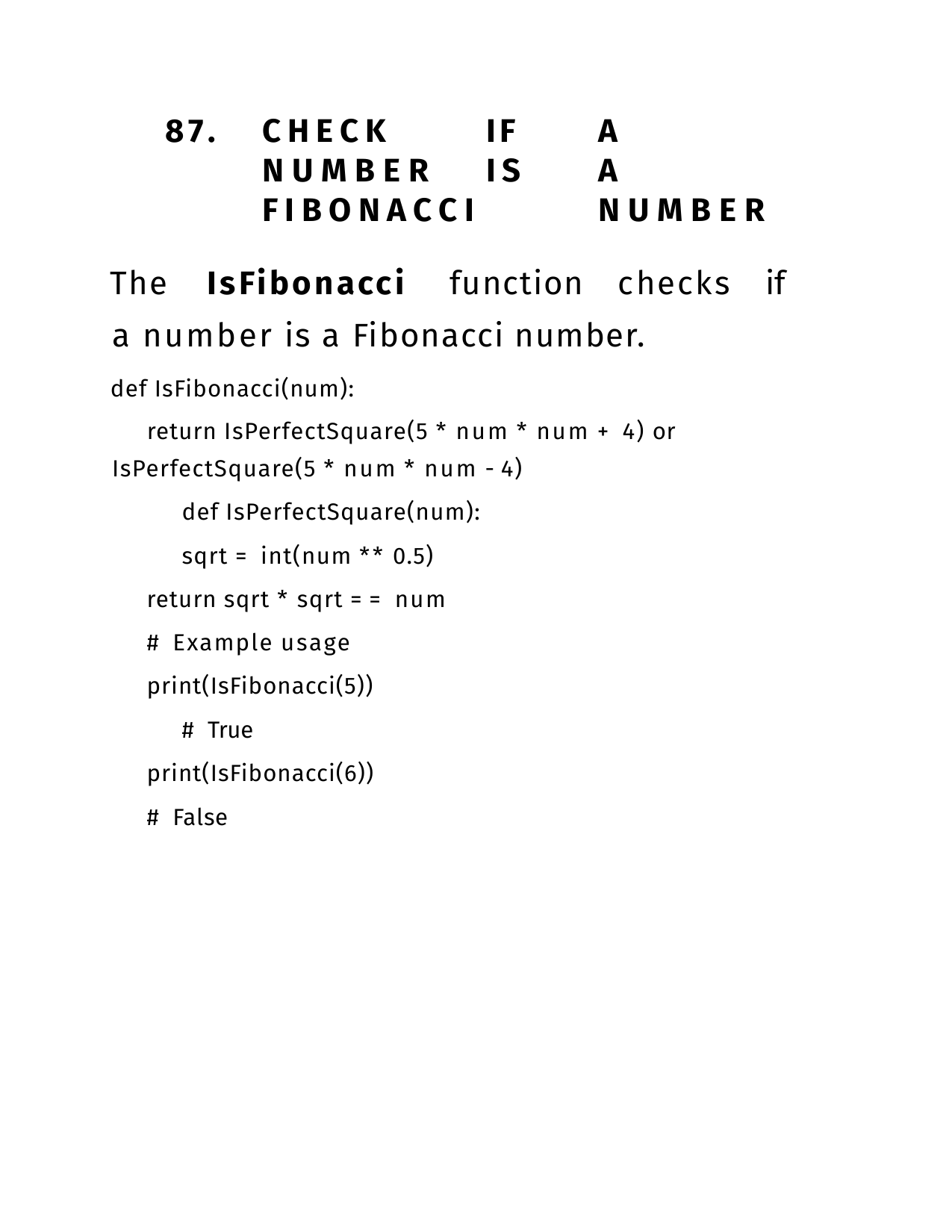

87.	CHECK	IF	A	NUMBER	IS	A FIBONACCI		NUMBER
The	IsFibonacci	function	checks	if	a number is a Fibonacci number.
def IsFibonacci(num):
return IsPerfectSquare(5 * num * num + 4) or IsPerfectSquare(5 * num * num - 4)
def IsPerfectSquare(num):
sqrt = int(num ** 0.5) return sqrt * sqrt == num # Example usage print(IsFibonacci(5))
# True print(IsFibonacci(6)) # False